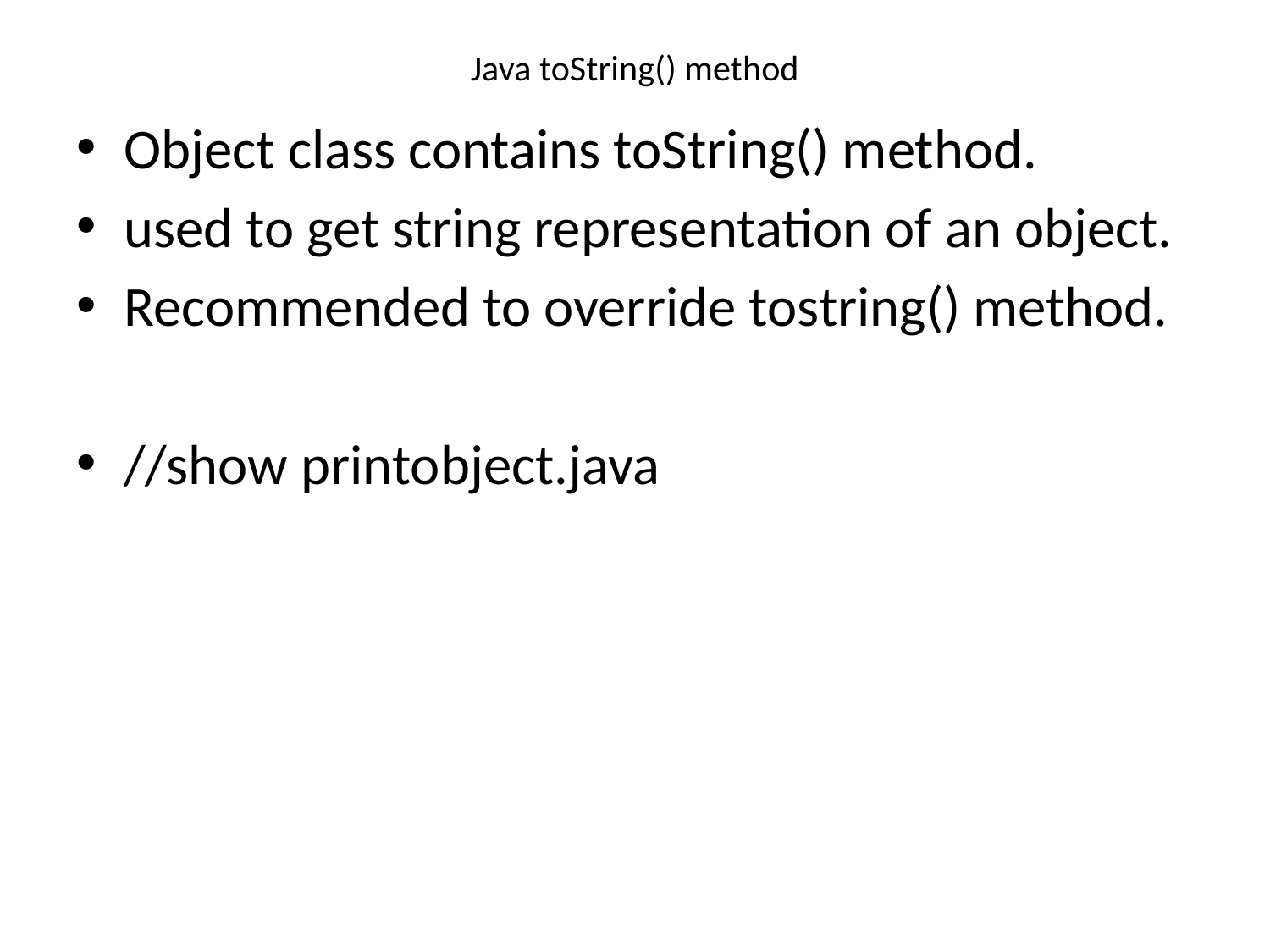

# Java toString() method
Object class contains toString() method.
used to get string representation of an object.
Recommended to override tostring() method.

//show printobject.java